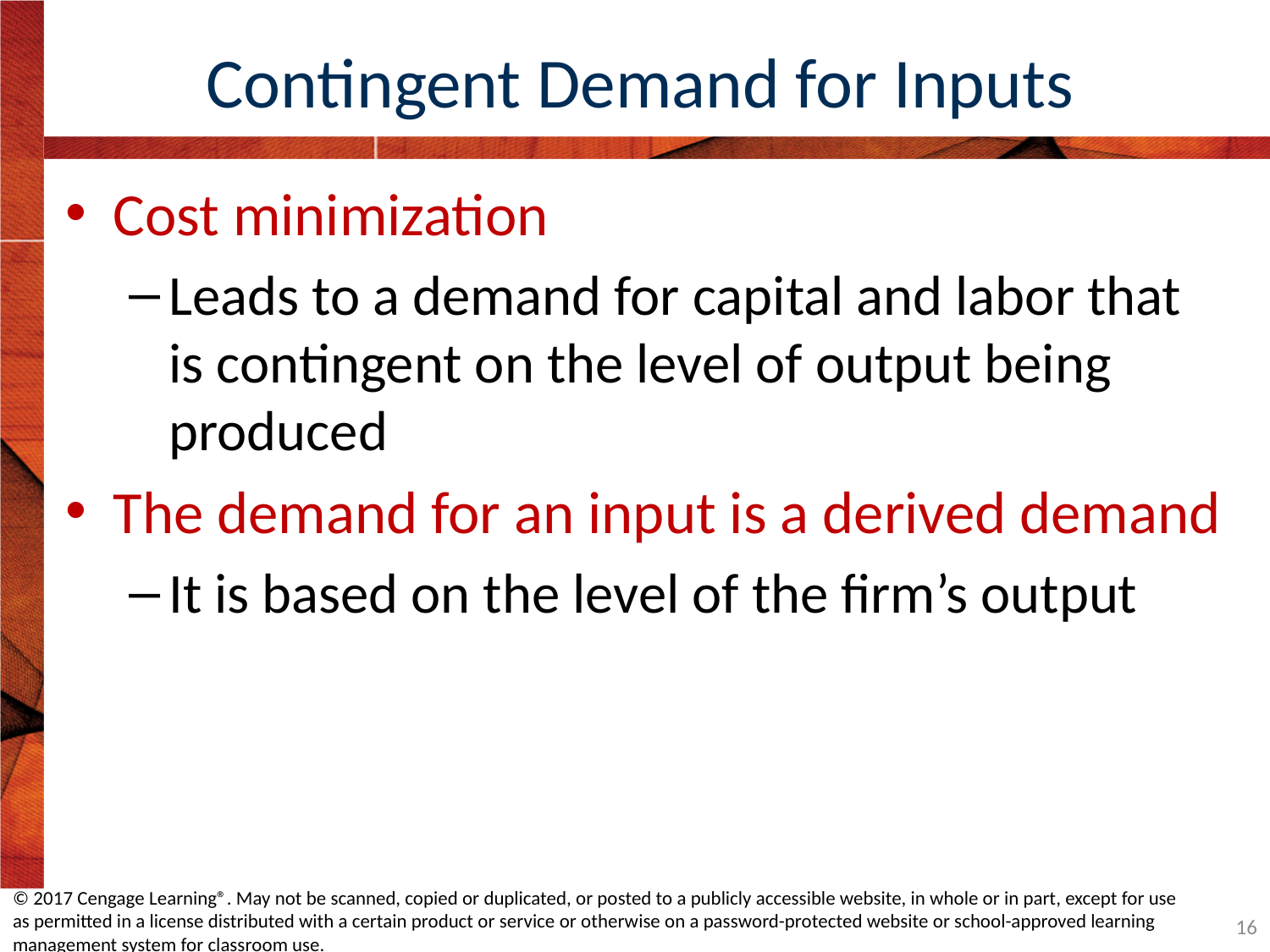

# Contingent Demand for Inputs
Cost minimization
Leads to a demand for capital and labor that is contingent on the level of output being produced
The demand for an input is a derived demand
It is based on the level of the firm’s output
© 2017 Cengage Learning®. May not be scanned, copied or duplicated, or posted to a publicly accessible website, in whole or in part, except for use as permitted in a license distributed with a certain product or service or otherwise on a password-protected website or school-approved learning management system for classroom use.
16